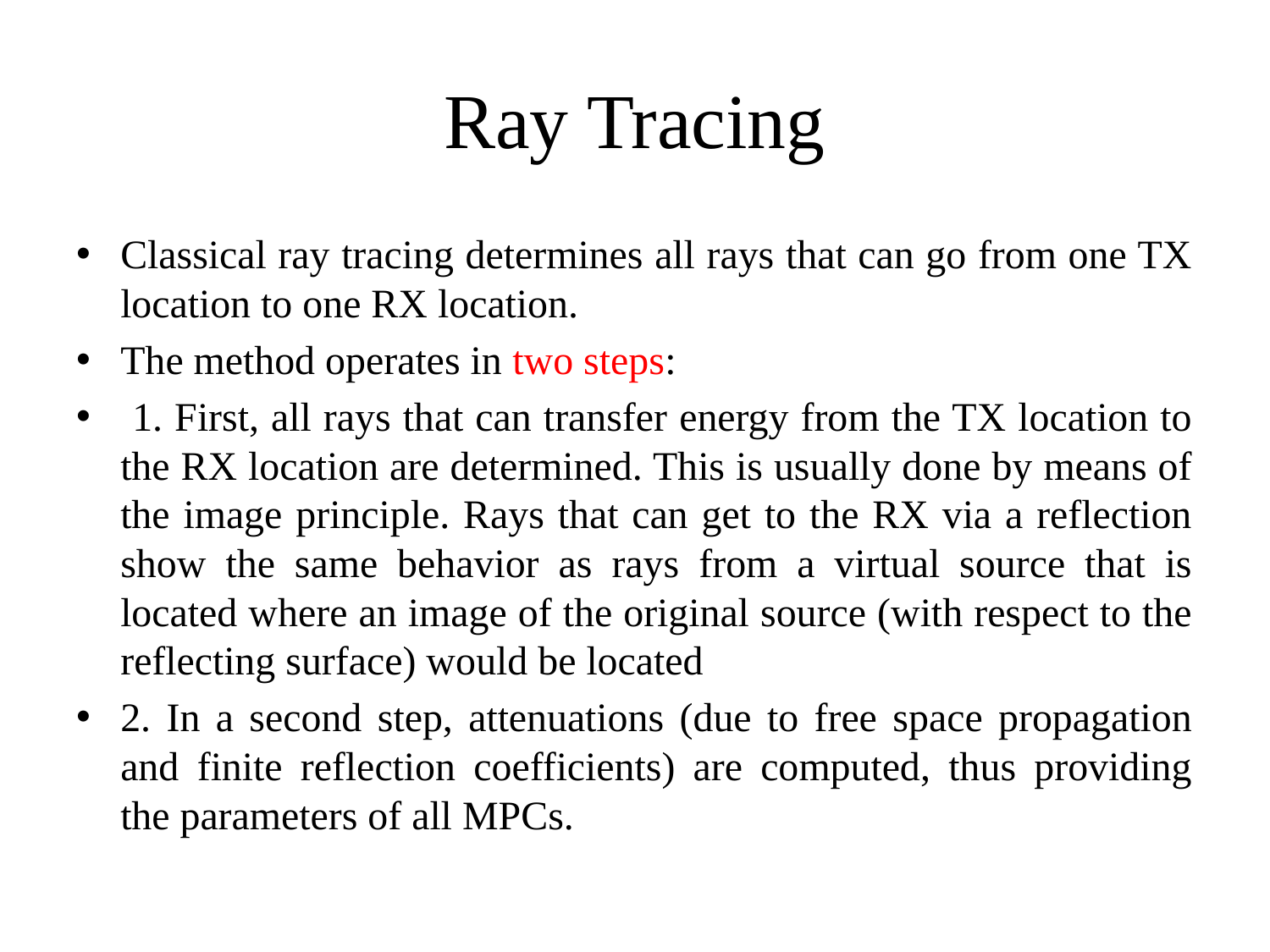

# Ray Tracing
Classical ray tracing determines all rays that can go from one TX location to one RX location.
The method operates in two steps:
 1. First, all rays that can transfer energy from the TX location to the RX location are determined. This is usually done by means of the image principle. Rays that can get to the RX via a reflection show the same behavior as rays from a virtual source that is located where an image of the original source (with respect to the reflecting surface) would be located
2. In a second step, attenuations (due to free space propagation and finite reflection coefficients) are computed, thus providing the parameters of all MPCs.